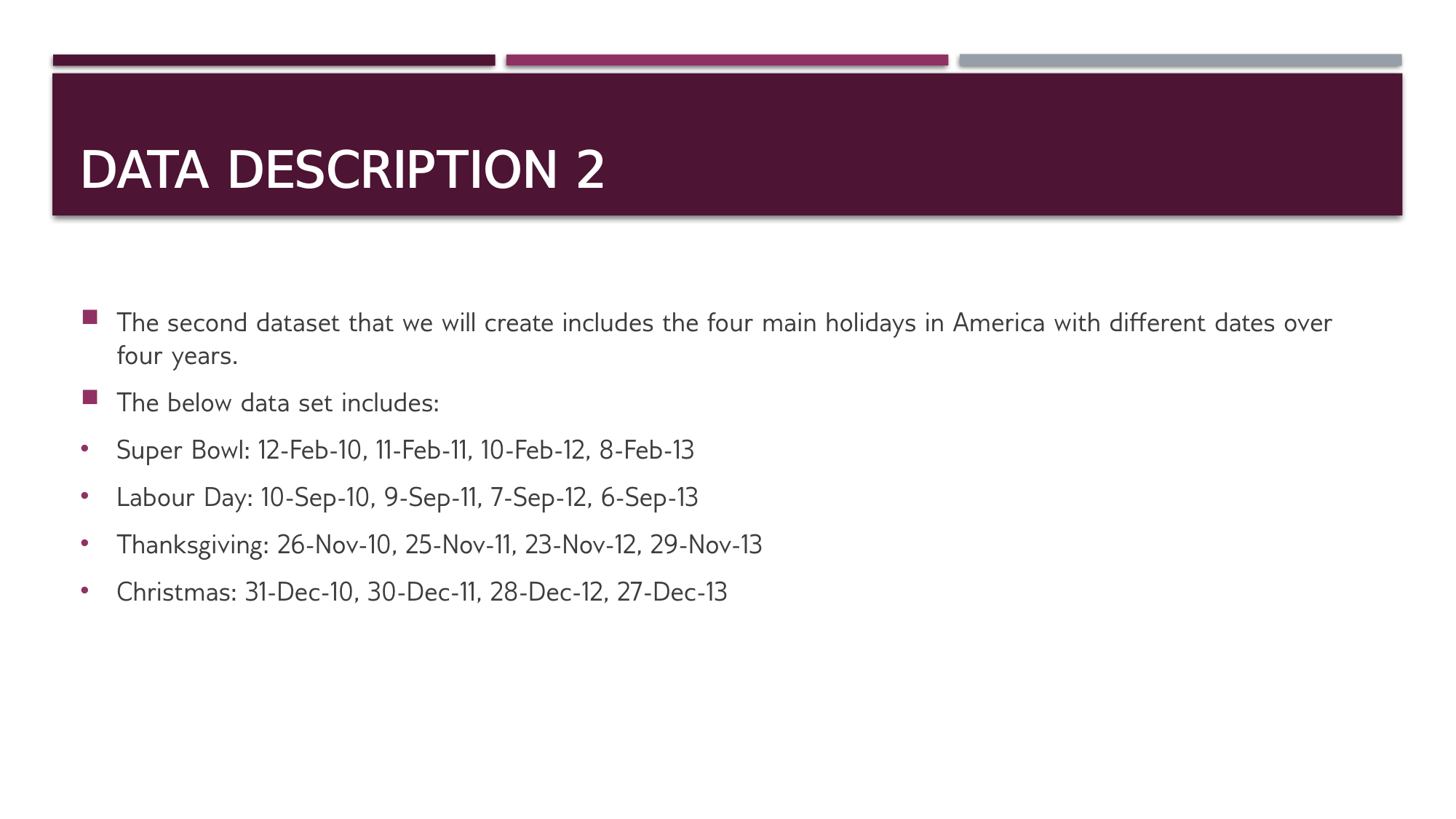

# Data Description 2
The second dataset that we will create includes the four main holidays in America with different dates over four years.
The below data set includes:
Super Bowl: 12-Feb-10, 11-Feb-11, 10-Feb-12, 8-Feb-13
Labour Day: 10-Sep-10, 9-Sep-11, 7-Sep-12, 6-Sep-13
Thanksgiving: 26-Nov-10, 25-Nov-11, 23-Nov-12, 29-Nov-13
Christmas: 31-Dec-10, 30-Dec-11, 28-Dec-12, 27-Dec-13